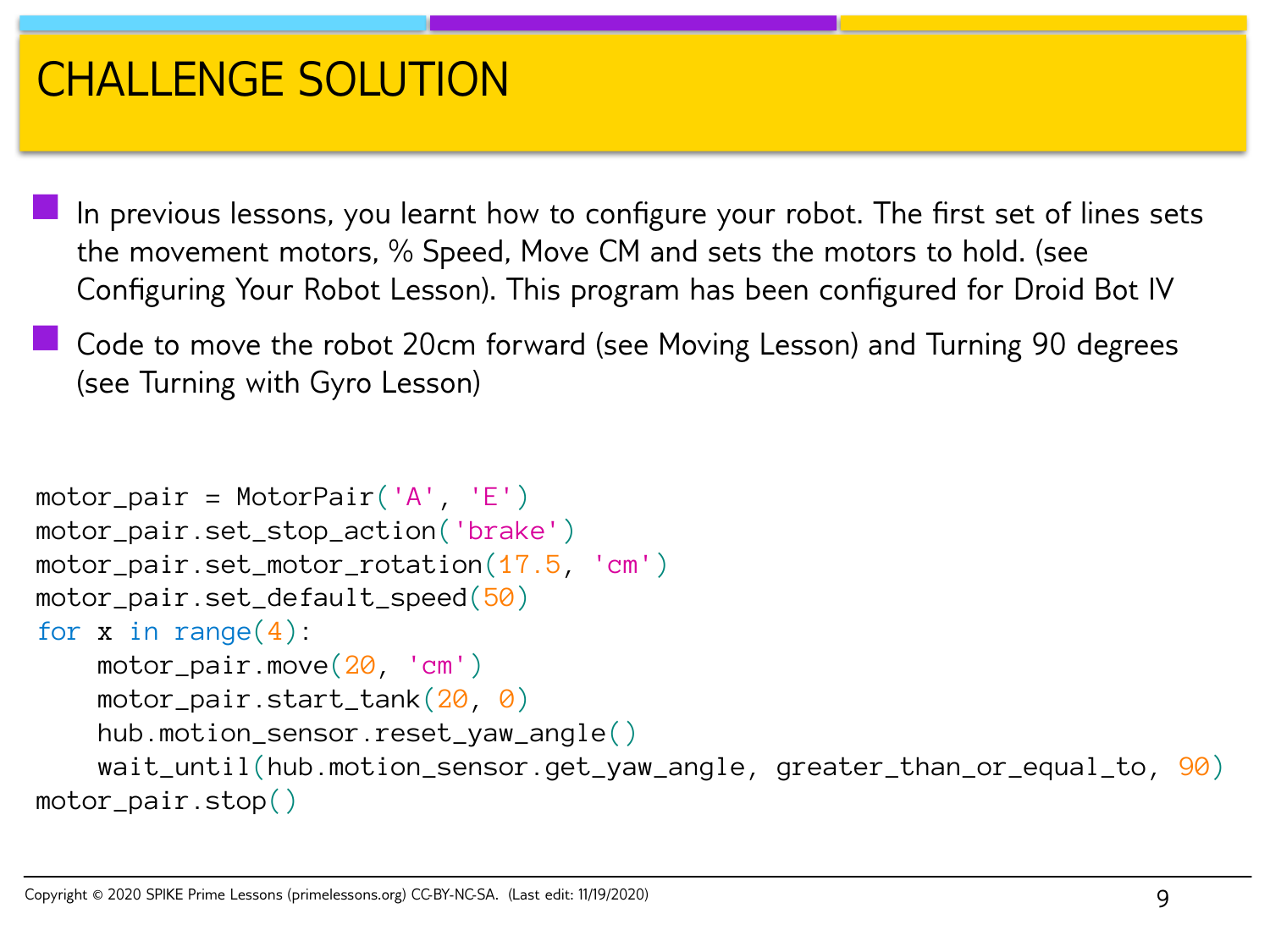

# Challenge Solution
In previous lessons, you learnt how to configure your robot. The first set of lines sets the movement motors, % Speed, Move CM and sets the motors to hold. (see Configuring Your Robot Lesson). This program has been configured for Droid Bot IV
Code to move the robot 20cm forward (see Moving Lesson) and Turning 90 degrees (see Turning with Gyro Lesson)

motor_pair = MotorPair('A', 'E')
motor_pair.set_stop_action('brake')
motor_pair.set_motor_rotation(17.5, 'cm')
motor_pair.set_default_speed(50)
for x in range(4):
    motor_pair.move(20, 'cm')
    motor_pair.start_tank(20, 0)
    hub.motion_sensor.reset_yaw_angle()
    wait_until(hub.motion_sensor.get_yaw_angle, greater_than_or_equal_to, 90)
motor_pair.stop()

9
Copyright © 2020 SPIKE Prime Lessons (primelessons.org) CC-BY-NC-SA.  (Last edit: 11/19/2020)